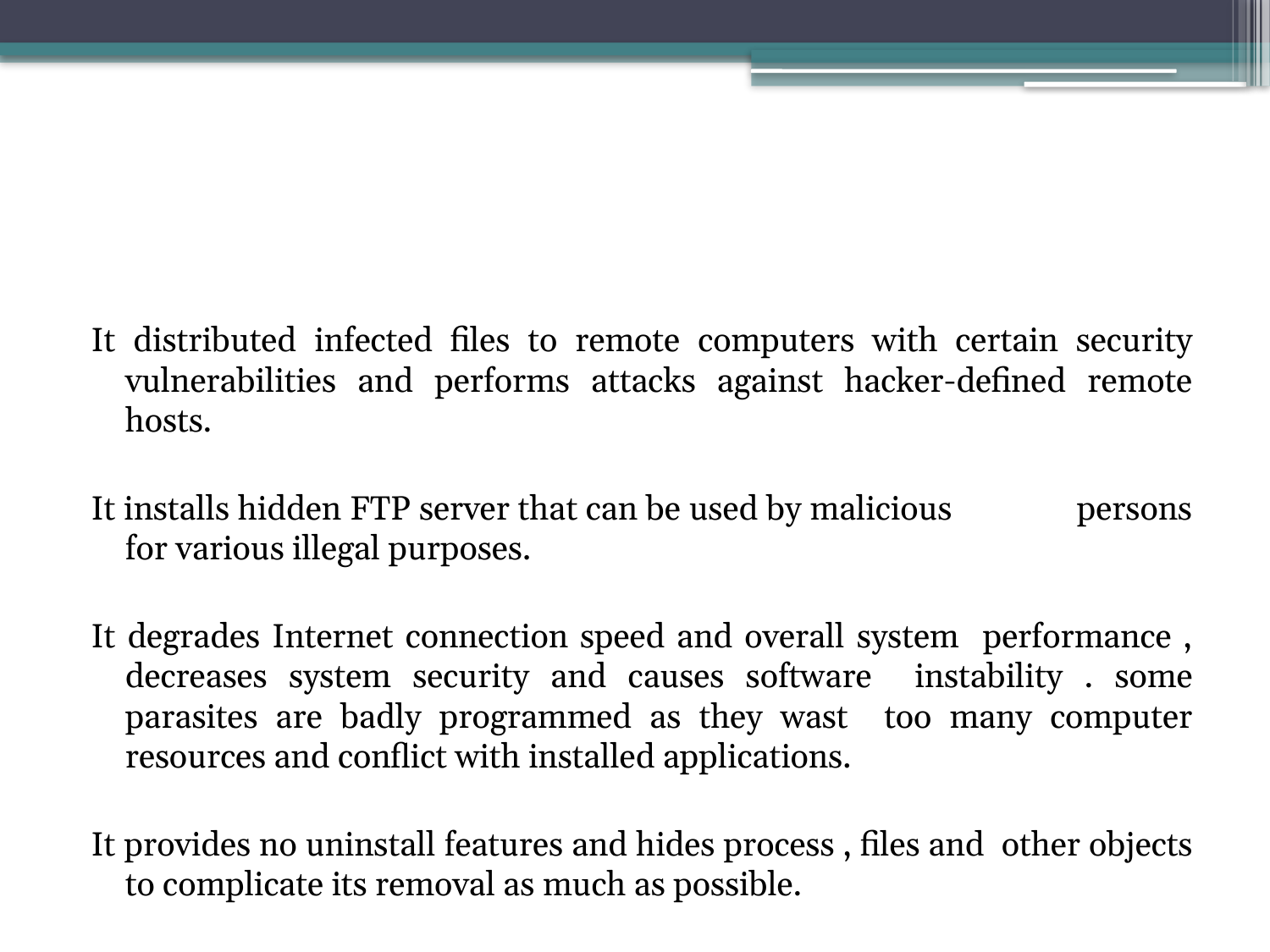

It distributed infected files to remote computers with certain security vulnerabilities and performs attacks against hacker-defined remote hosts.

It installs hidden FTP server that can be used by malicious               persons for various illegal purposes.

It degrades Internet connection speed and overall system  performance , decreases system security and causes software  instability . some parasites are badly programmed as they wast  too many computer resources and conflict with installed applications.

It provides no uninstall features and hides process , files and  other objects to complicate its removal as much as possible.